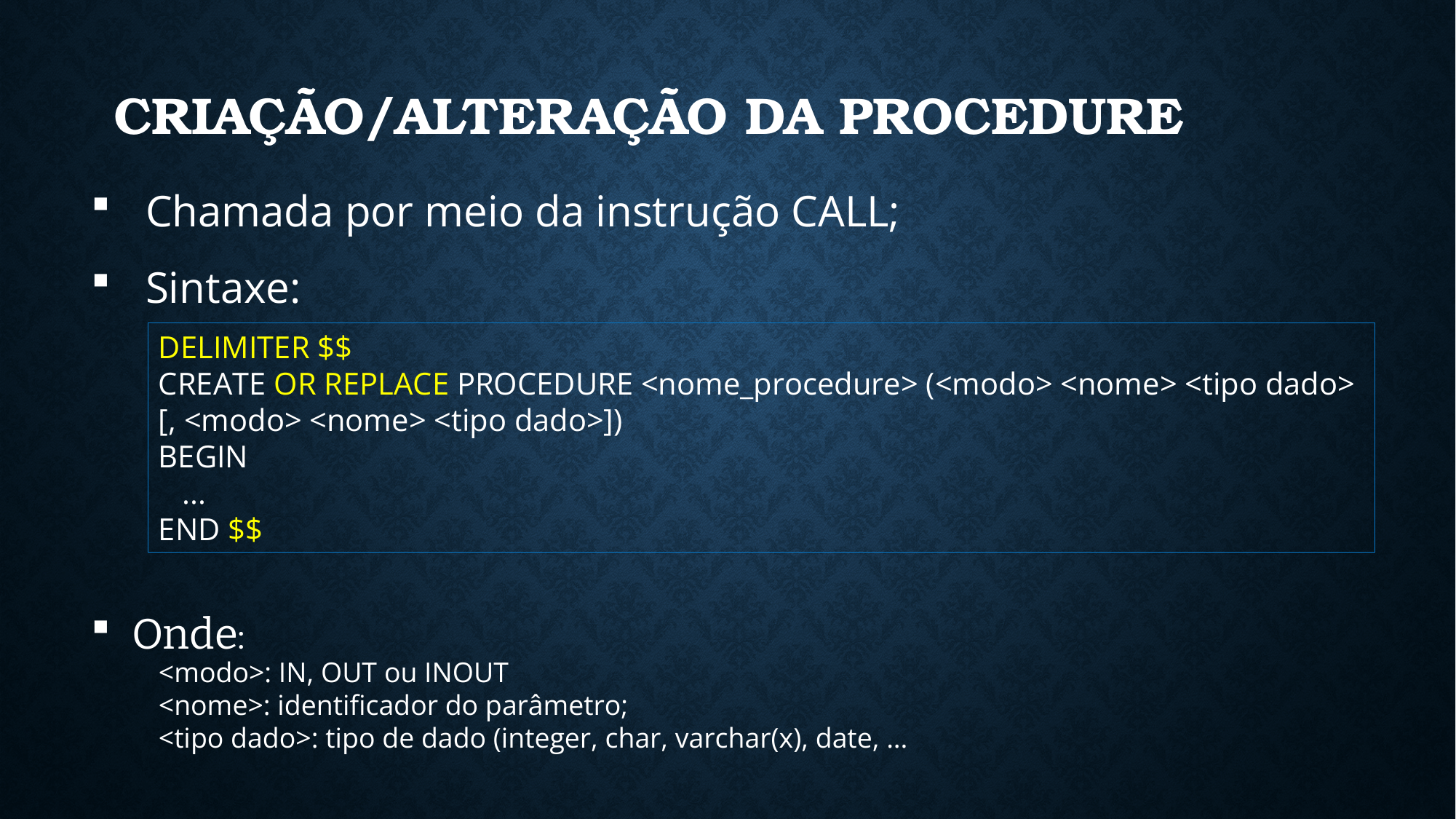

# Criação/ALTERAÇÃO Da procedUre
Chamada por meio da instrução CALL;
Sintaxe:

Onde:

DELIMITER $$
CREATE OR REPLACE PROCEDURE <nome_procedure> (<modo> <nome> <tipo dado> [, <modo> <nome> <tipo dado>])
BEGIN
   ...
END $$
<modo>: IN, OUT ou INOUT
<nome>: identificador do parâmetro;
<tipo dado>: tipo de dado (integer, char, varchar(x), date, ...